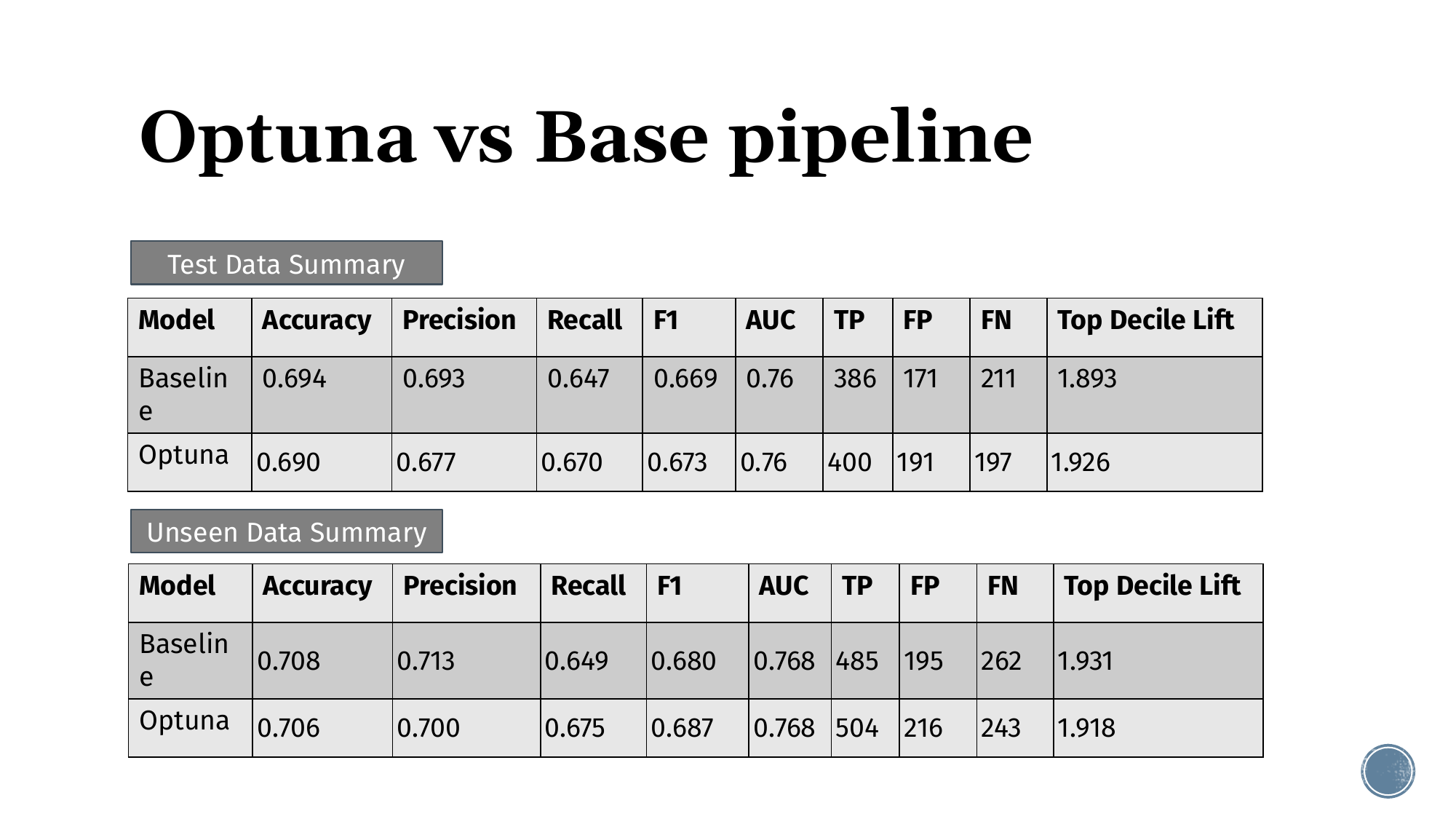

# Optuna vs Base pipeline
Test Data Summary
| Model | Accuracy | Precision | Recall | F1 | AUC | TP | FP | FN | Top Decile Lift |
| --- | --- | --- | --- | --- | --- | --- | --- | --- | --- |
| Baseline | 0.694 | 0.693 | 0.647 | 0.669 | 0.76 | 386 | 171 | 211 | 1.893 |
| Optuna | 0.690 | 0.677 | 0.670 | 0.673 | 0.76 | 400 | 191 | 197 | 1.926 |
Unseen Data Summary
| Model | Accuracy | Precision | Recall | F1 | AUC | TP | FP | FN | Top Decile Lift |
| --- | --- | --- | --- | --- | --- | --- | --- | --- | --- |
| Baseline | 0.708 | 0.713 | 0.649 | 0.680 | 0.768 | 485 | 195 | 262 | 1.931 |
| Optuna | 0.706 | 0.700 | 0.675 | 0.687 | 0.768 | 504 | 216 | 243 | 1.918 |